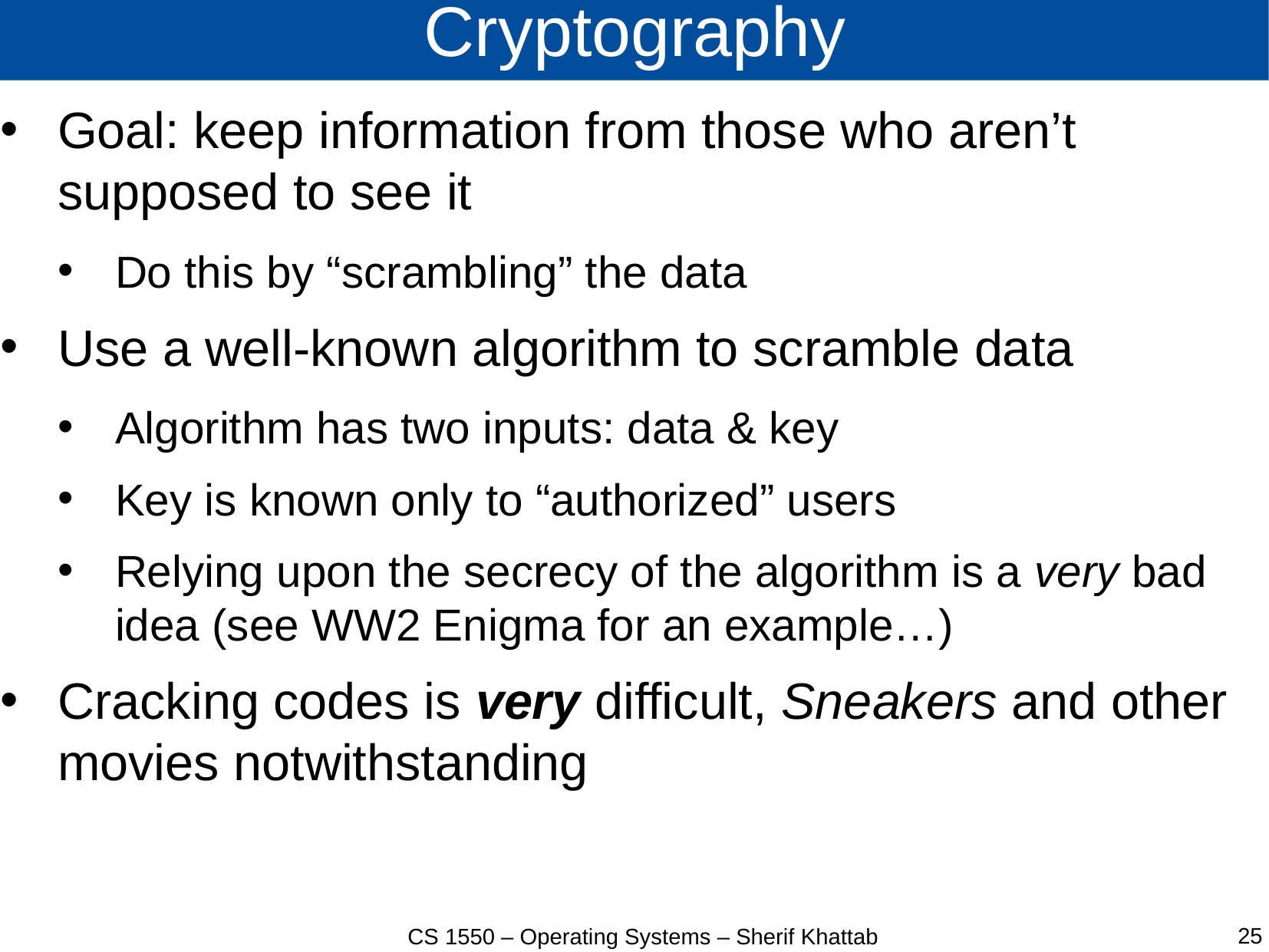

# Cryptography
Goal: keep information from those who aren’t supposed to see it
Do this by “scrambling” the data
Use a well-known algorithm to scramble data
Algorithm has two inputs: data & key
Key is known only to “authorized” users
Relying upon the secrecy of the algorithm is a very bad idea (see WW2 Enigma for an example…)
Cracking codes is very difficult, Sneakers and other movies notwithstanding
25
CS 1550 – Operating Systems – Sherif Khattab